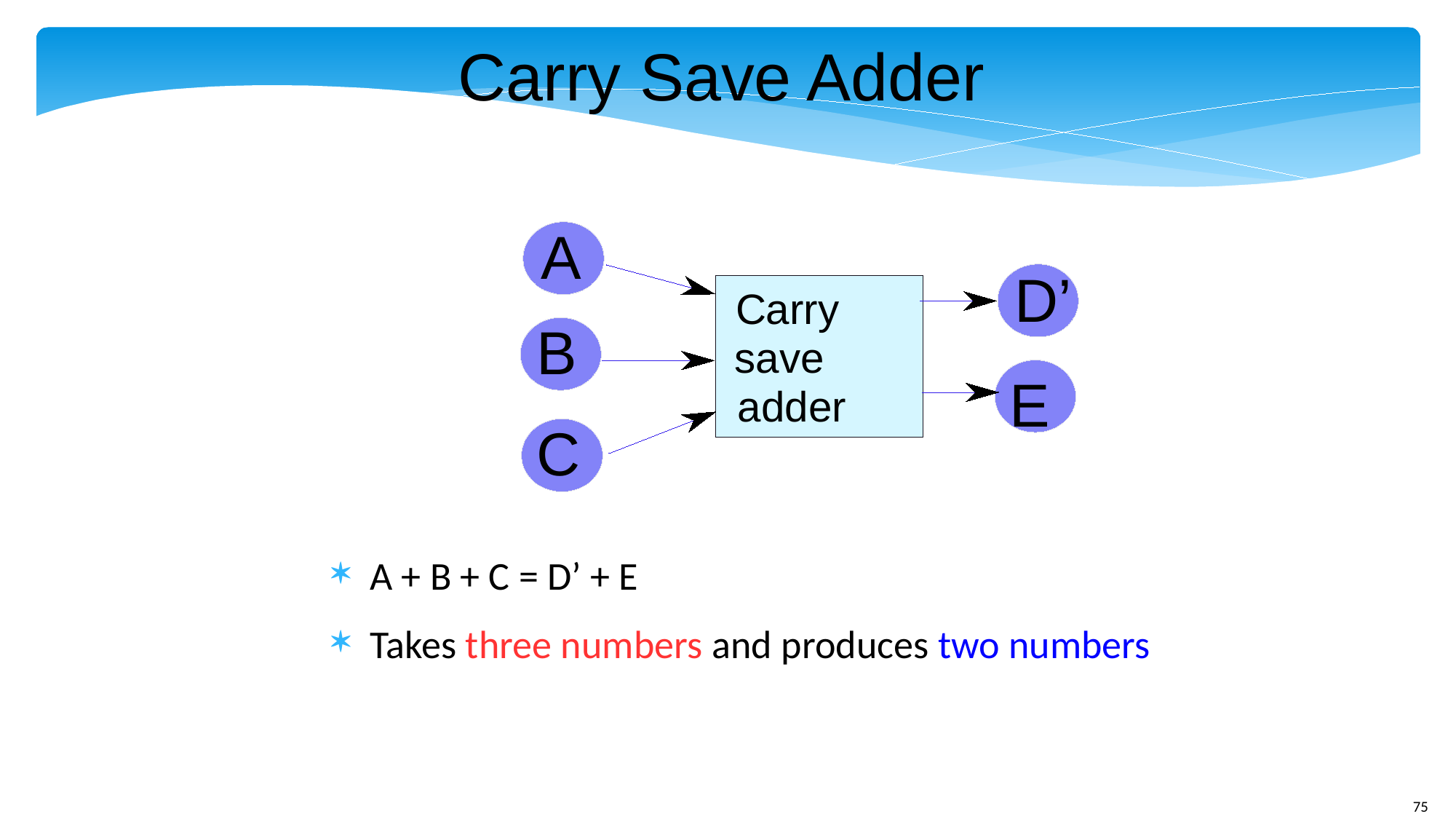

Carry Save Adder

A

D’

Carry

B

save

E
adder

C

A + B + C = D’ + E
Takes three numbers and produces two numbers